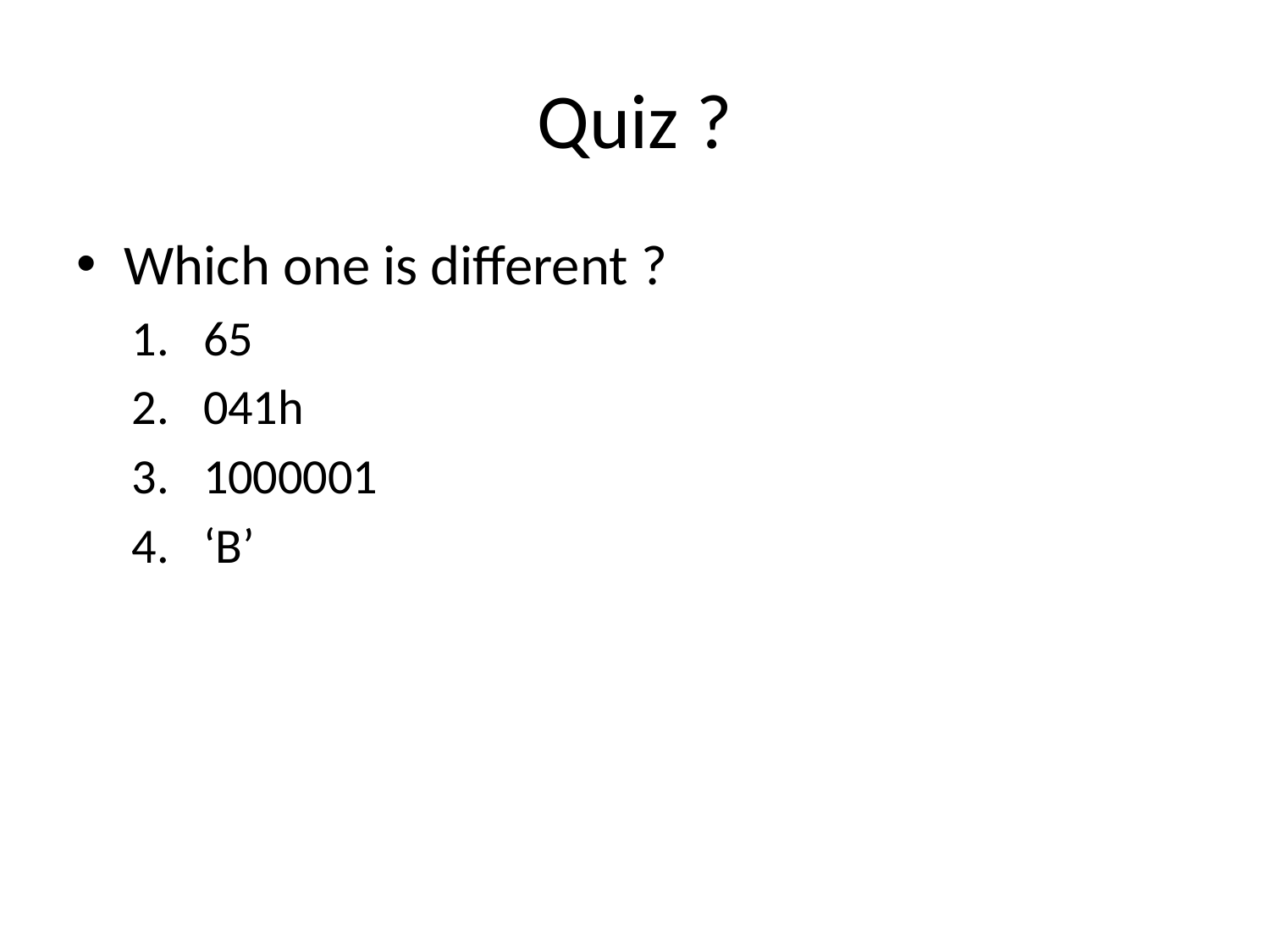

# Quiz ?
Which one is different ?
65
041h
1000001
‘B’